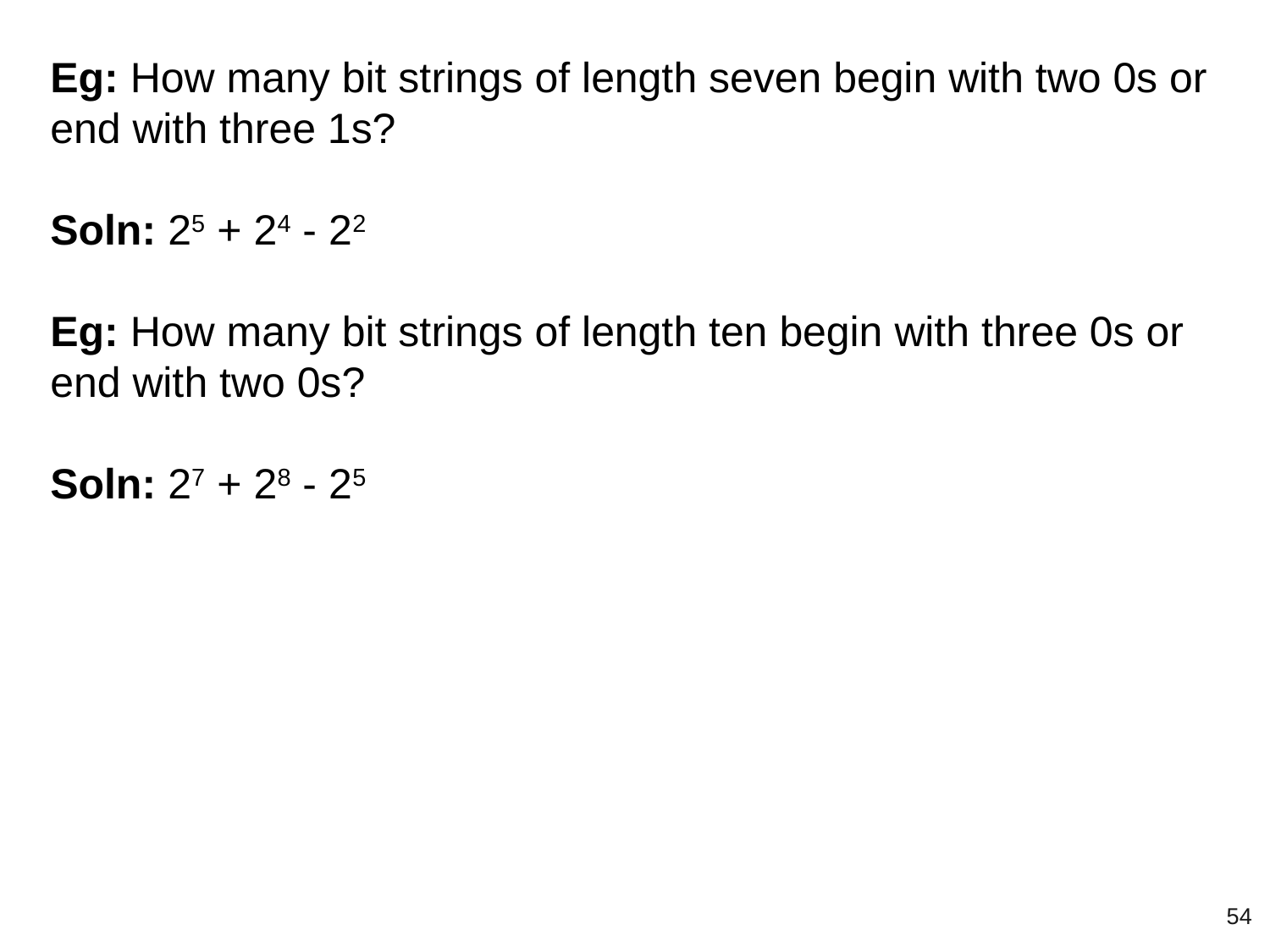

Eg: How many bit strings of length seven begin with two 0s or end with three 1s?

Soln: 25 + 24 - 22

Eg: How many bit strings of length ten begin with three 0s or end with two 0s?

Soln: 27 + 28 - 25
54